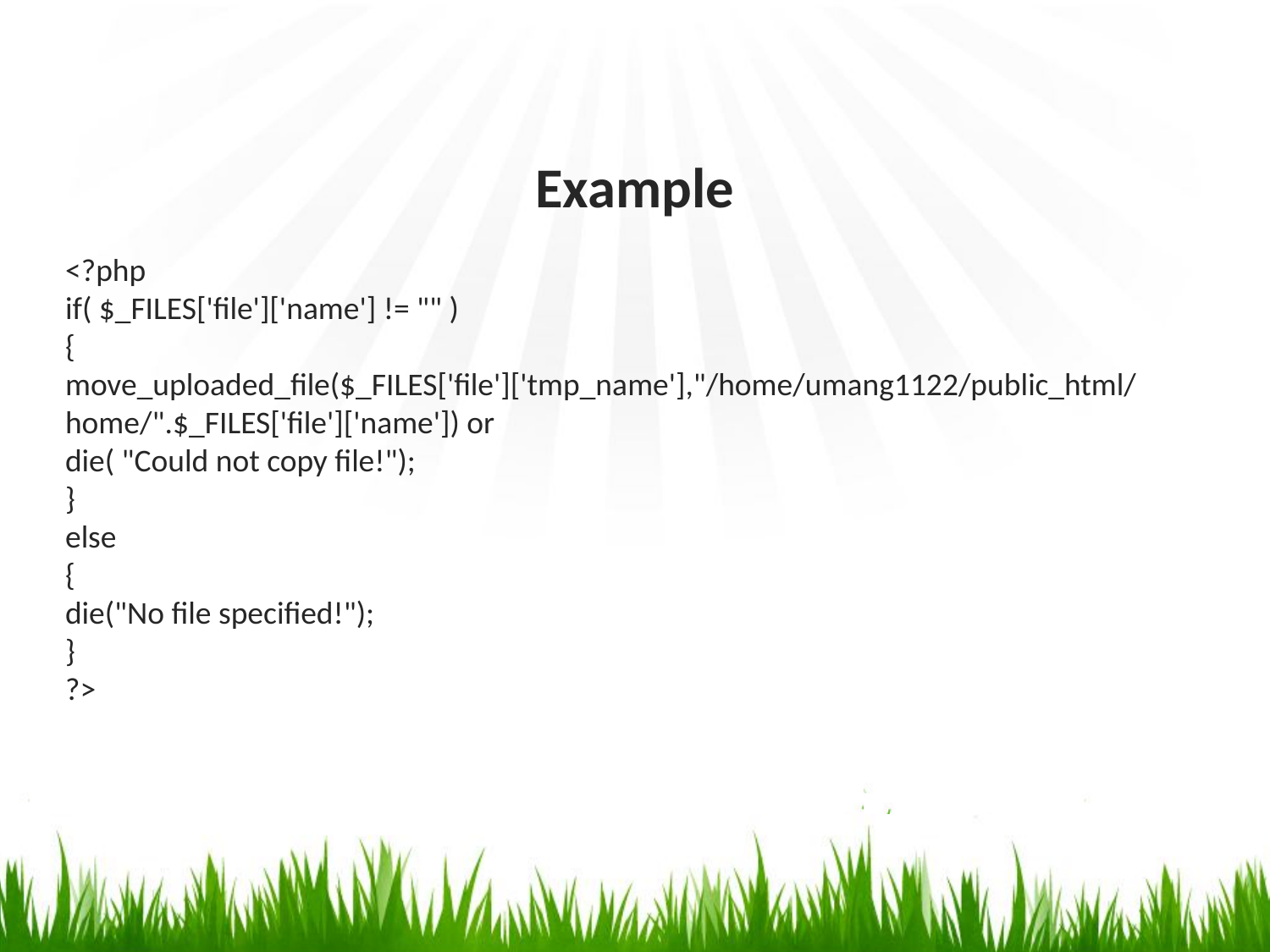

# Example
<?php
if( $_FILES['file']['name'] != "" )
{
move_uploaded_file($_FILES['file']['tmp_name'],"/home/umang1122/public_html/home/".$_FILES['file']['name']) or
die( "Could not copy file!");
}
else
{
die("No file specified!");
}
?>